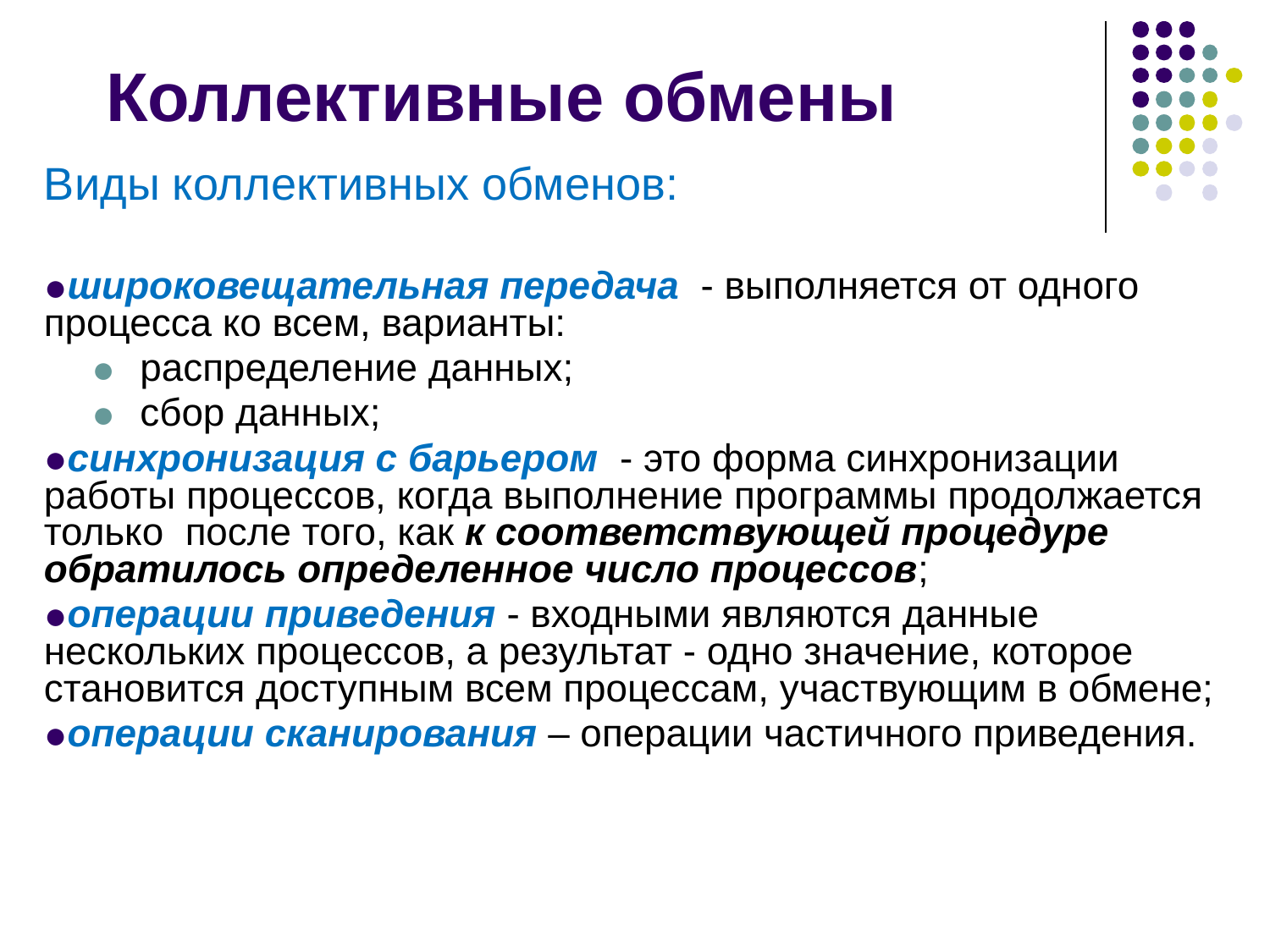

# Коллективные обмены
Виды коллективных обменов:

широковещательная передача  - выполняется от одного процесса ко всем, варианты:
распределение данных;
сбор данных;
синхронизация с барьером  - это форма синхронизации работы процессов, когда выполнение программы продолжается только  после того, как к соответствующей процедуре обратилось определенное число процессов;
операции приведения - входными являются данные нескольких процессов, а результат - одно значение, которое становится доступным всем процессам, участвующим в обмене;
операции сканирования – операции частичного приведения.
2008